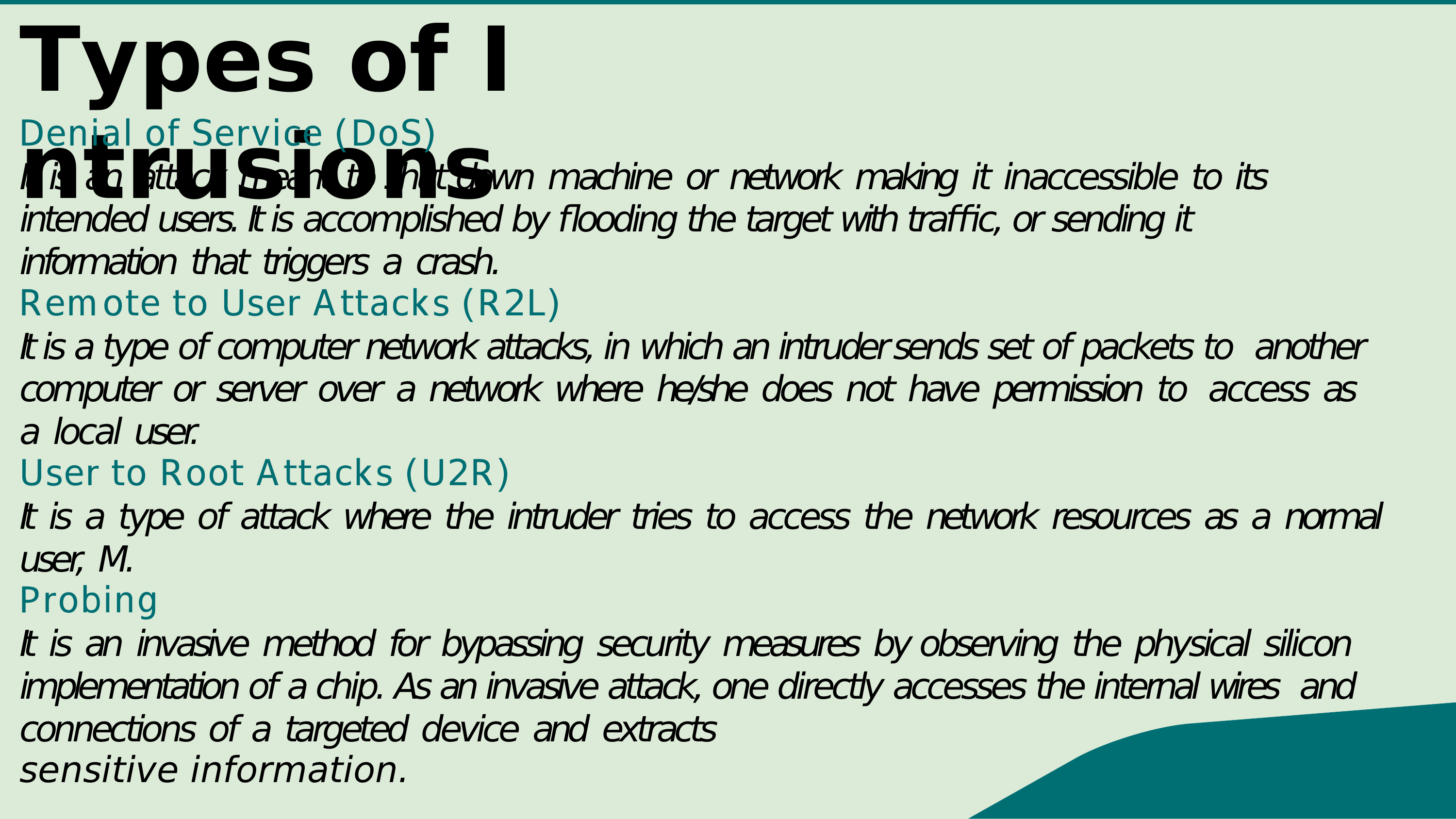

# Types of I ntrusions
Denial of Service (DoS)
It is an attack meant to shut down machine or network making it inaccessible to its  intended users. It is accomplished by flooding the target with traffic, or sending it  information that triggers a crash.
Remote to User Attacks (R2L)
It is a type of computer network attacks, in which an intruder sends set of packets to  another computer or server over a network where he/she does not have permission to  access as a local user.
User to Root Attacks (U2R)
It is a type of attack where the intruder tries to access the network resources as a normal  user, M.
Probing
It is an invasive method for bypassing security measures by observing the physical silicon  implementation of a chip. As an invasive attack, one directly accesses the internal wires  and connections of a targeted device and extracts
sensitive information.